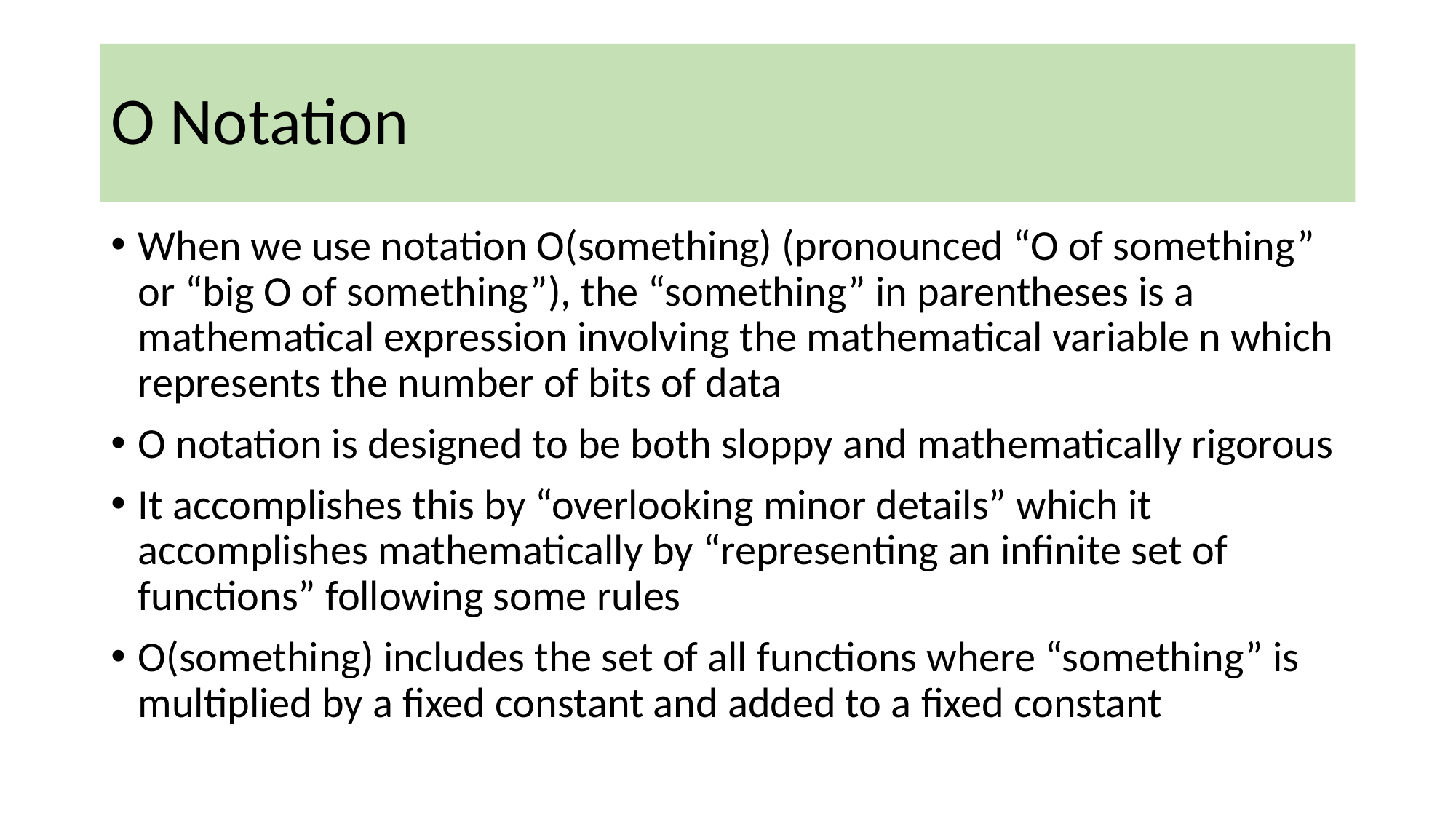

# O Notation
When we use notation O(something) (pronounced “O of something” or “big O of something”), the “something” in parentheses is a mathematical expression involving the mathematical variable n which represents the number of bits of data
O notation is designed to be both sloppy and mathematically rigorous
It accomplishes this by “overlooking minor details” which it accomplishes mathematically by “representing an infinite set of functions” following some rules
O(something) includes the set of all functions where “something” is multiplied by a fixed constant and added to a fixed constant